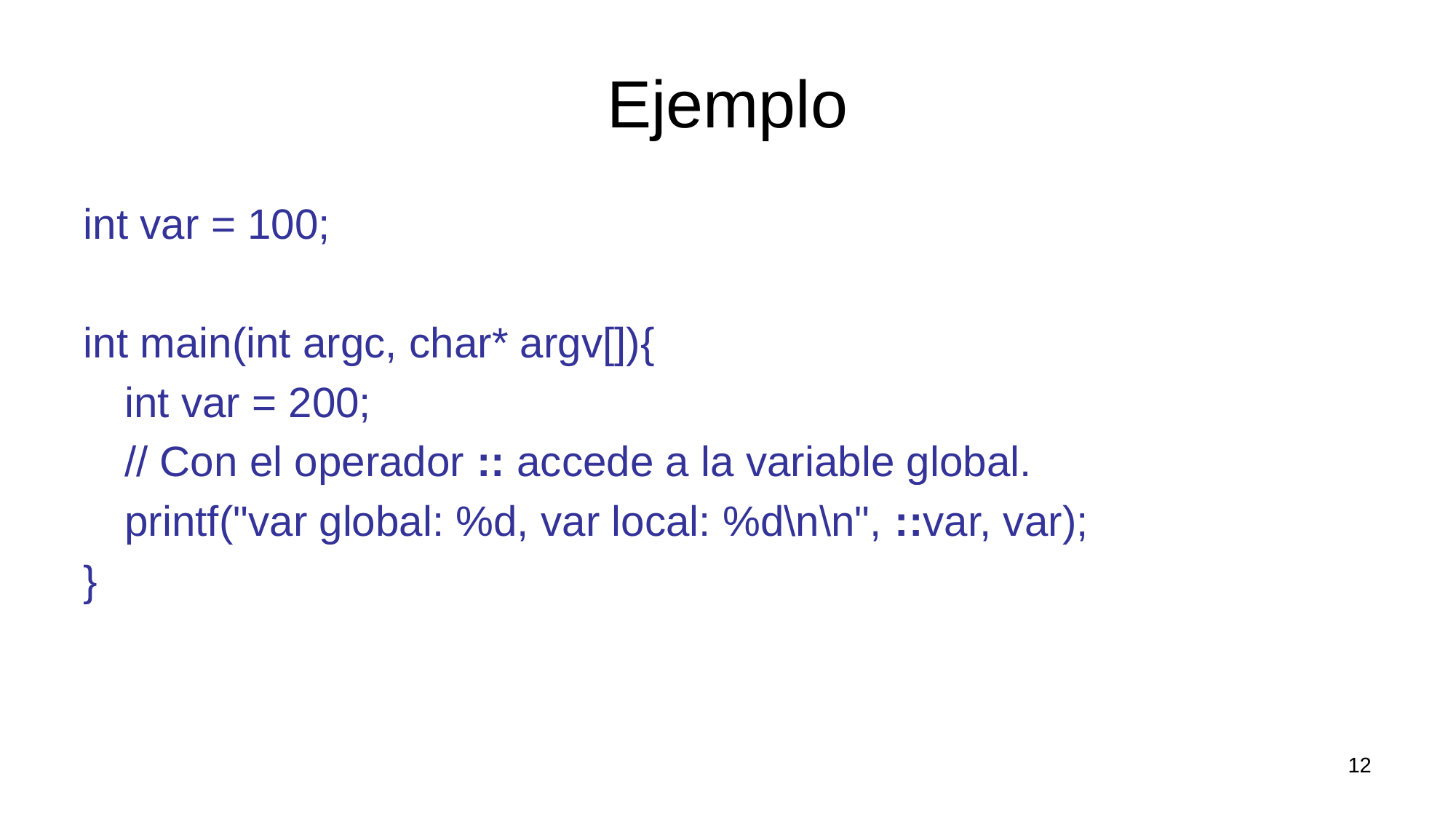

# Ejemplo
int var = 100;

int main(int argc, char* argv[]){
	int var = 200;
	// Con el operador :: accede a la variable global.
	printf("var global: %d, var local: %d\n\n", ::var, var);
}
12